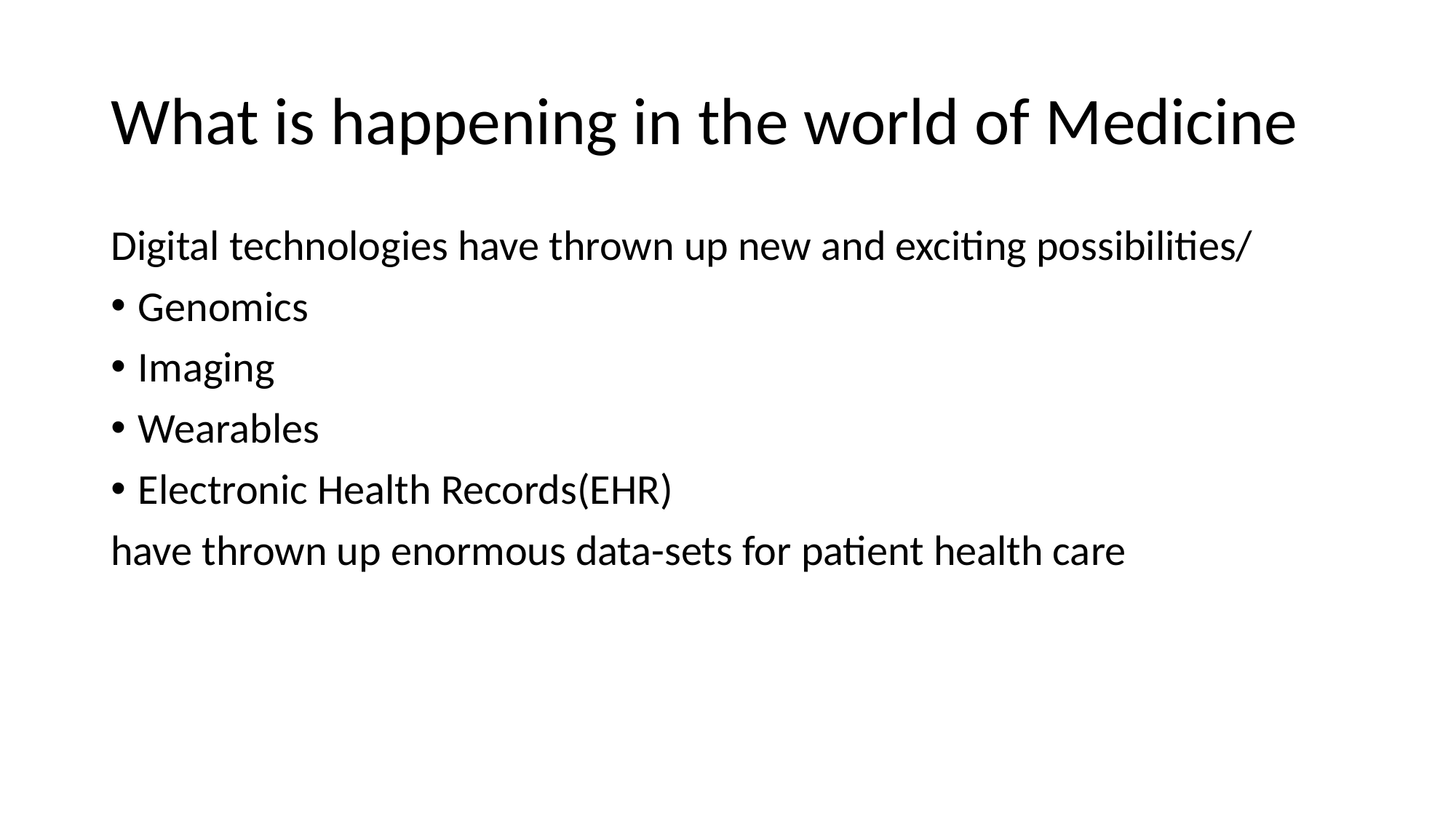

# What is happening in the world of Medicine
Digital technologies have thrown up new and exciting possibilities/
Genomics
Imaging
Wearables
Electronic Health Records(EHR)
have thrown up enormous data-sets for patient health care